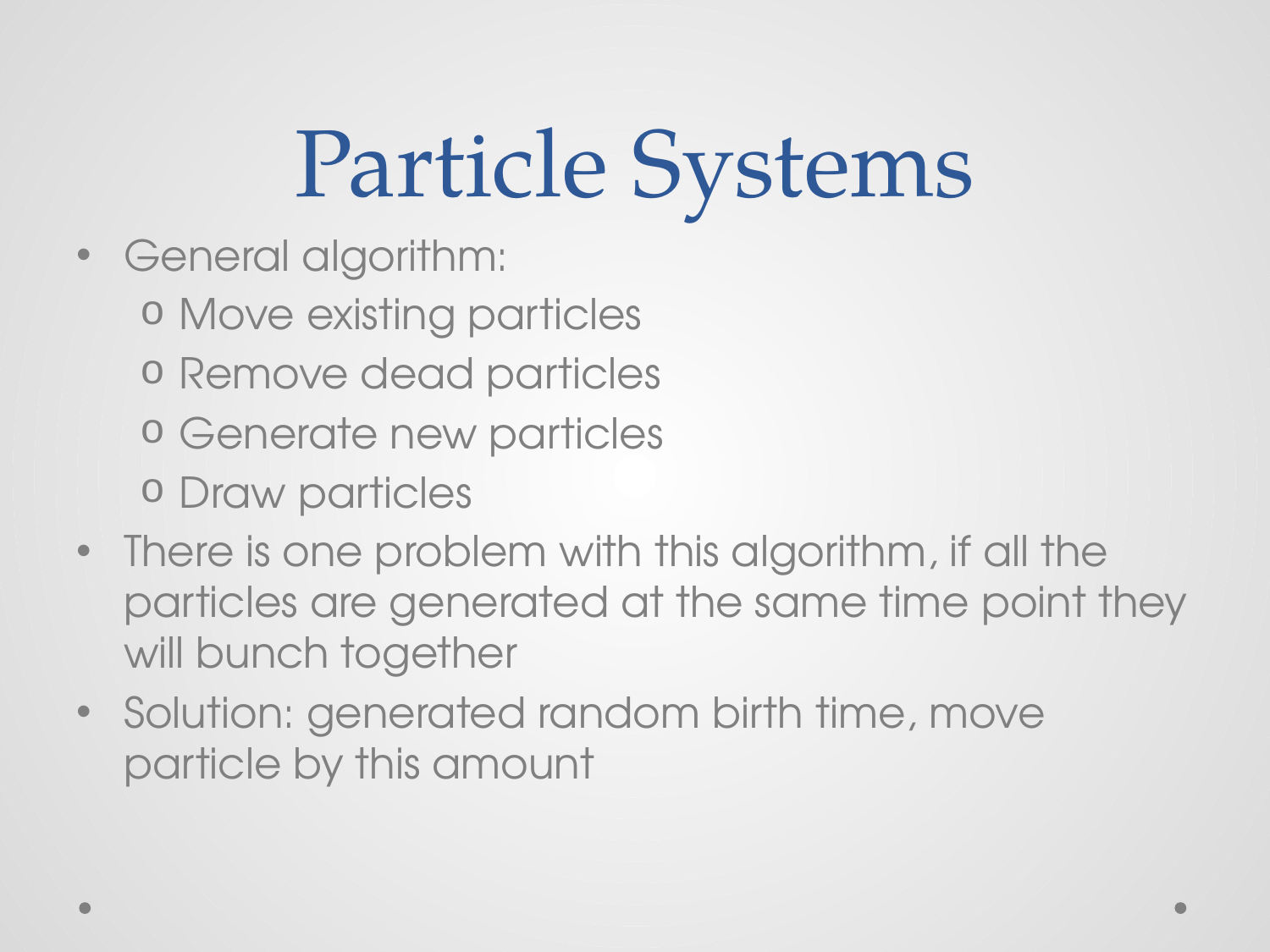

# Particle Systems
General algorithm:
Move existing particles
Remove dead particles
Generate new particles
Draw particles
There is one problem with this algorithm, if all the particles are generated at the same time point they will bunch together
Solution: generated random birth time, move particle by this amount